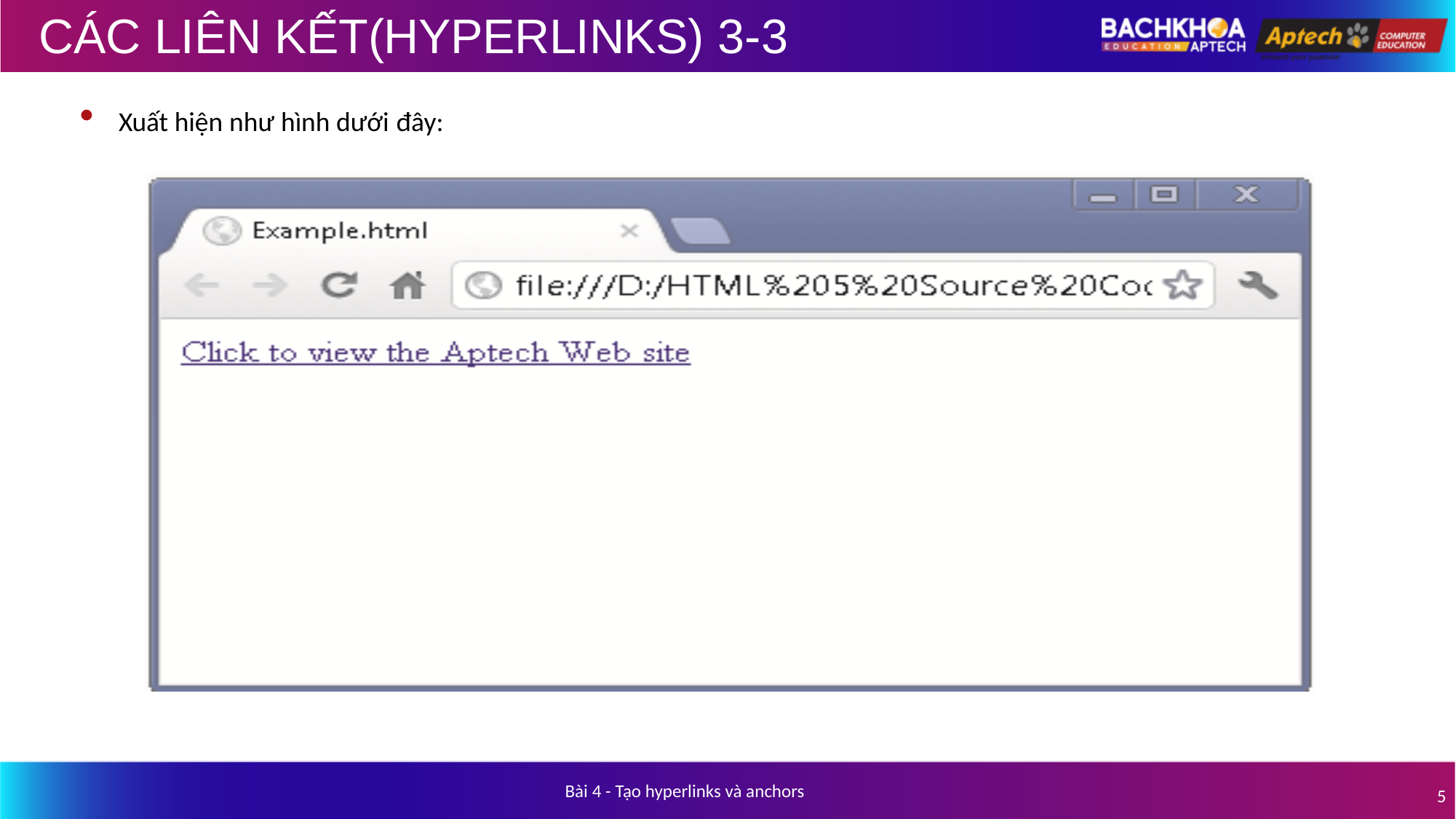

# CÁC LIÊN KẾT(HYPERLINKS) 3-3
Xuất hiện như hình dưới đây:

Bài 4 - Tạo hyperlinks và anchors
5